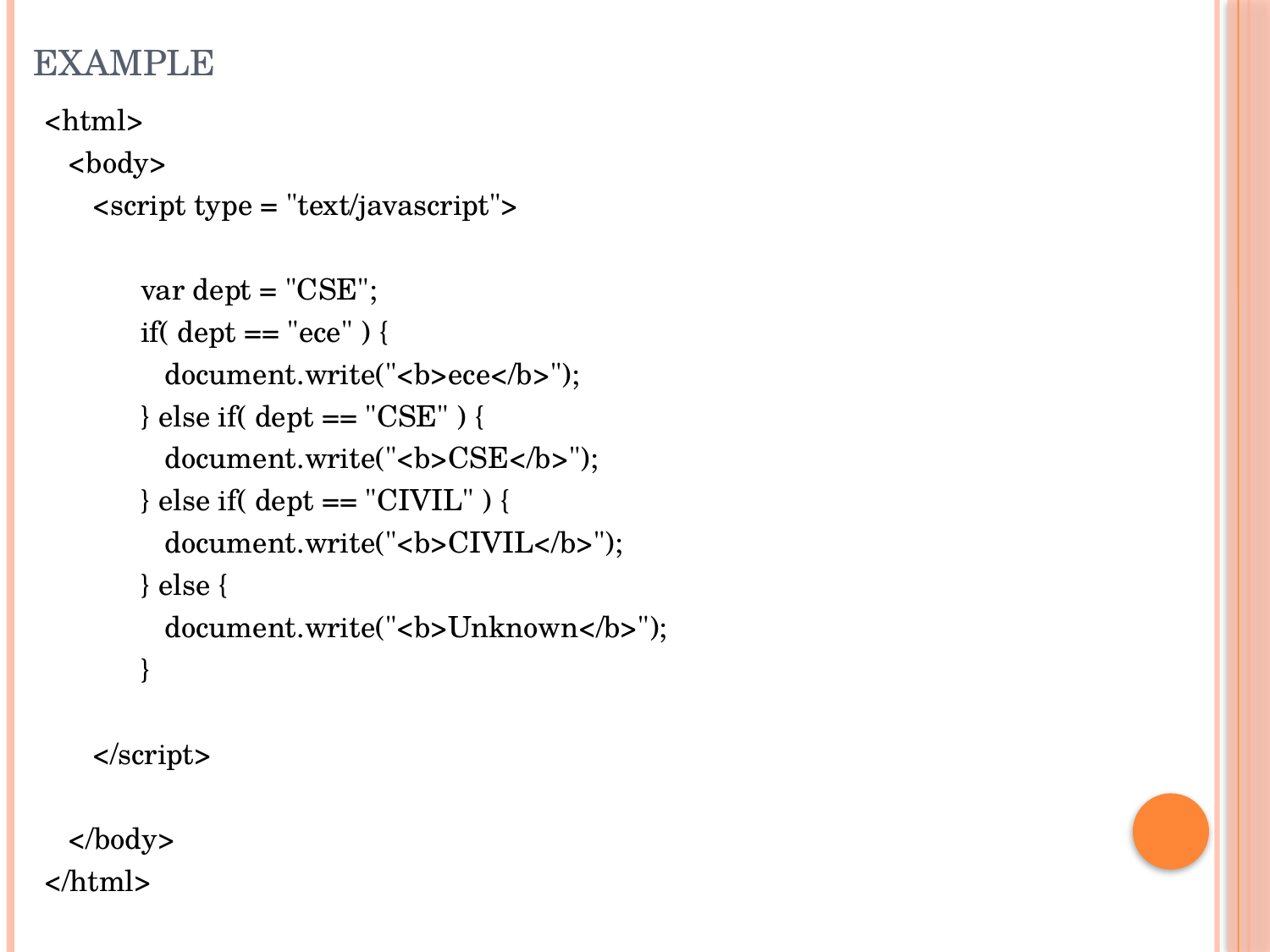

# EXAMPLE
<html>
   <body>
      <script type = "text/javascript">

            var dept = "CSE";
            if( dept == "ece" ) {
               document.write("<b>ece</b>");
            } else if( dept == "CSE" ) {
               document.write("<b>CSE</b>");
            } else if( dept == "CIVIL" ) {
               document.write("<b>CIVIL</b>");
            } else {
               document.write("<b>Unknown</b>");
            }

      </script>

   </body>
</html>